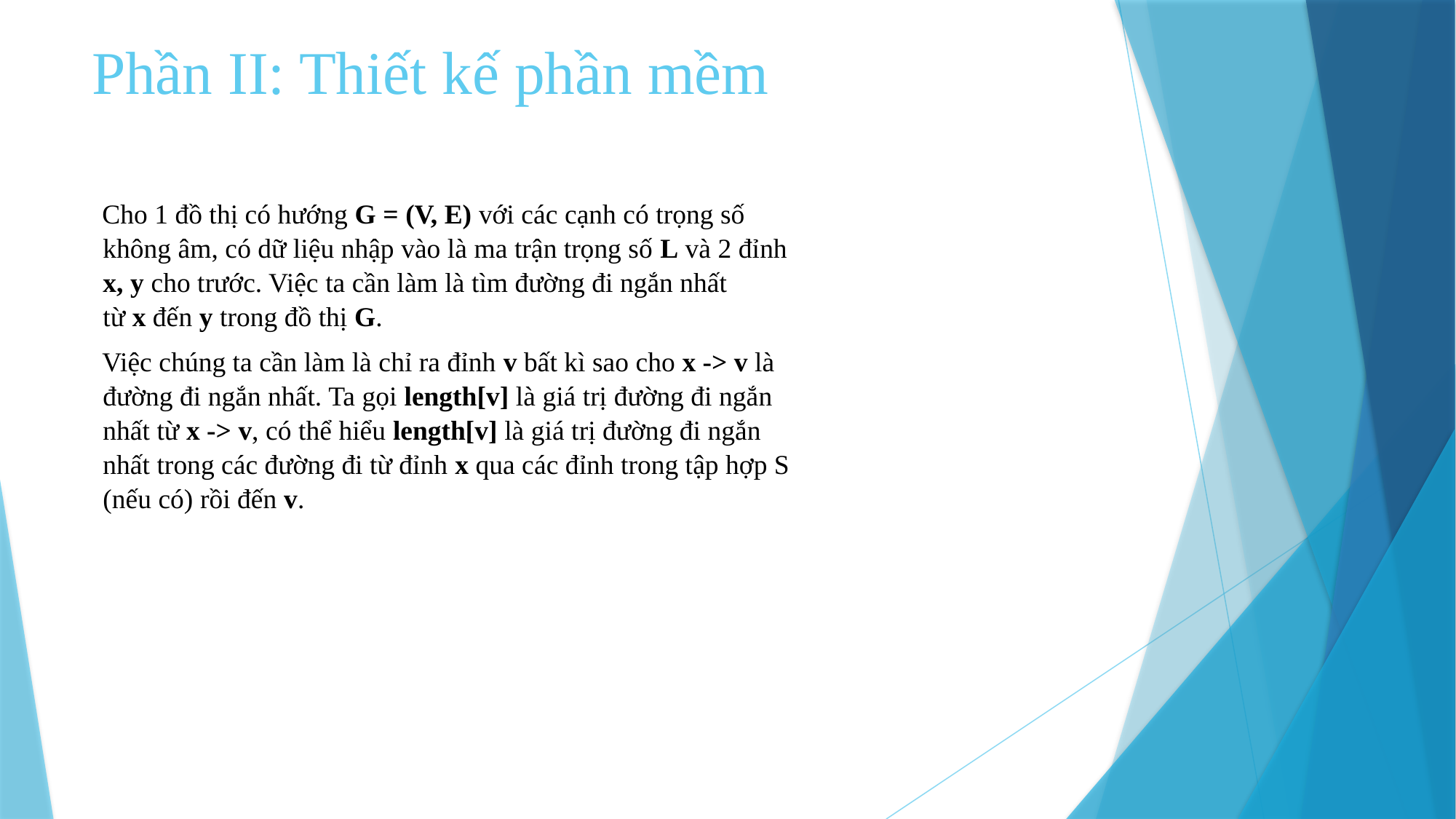

# Phần II: Thiết kế phần mềm
Cho 1 đồ thị có hướng G = (V, E) với các cạnh có trọng số không âm, có dữ liệu nhập vào là ma trận trọng số L và 2 đỉnh x, y cho trước. Việc ta cần làm là tìm đường đi ngắn nhất từ x đến y trong đồ thị G.
Việc chúng ta cần làm là chỉ ra đỉnh v bất kì sao cho x -> v là đường đi ngắn nhất. Ta gọi length[v] là giá trị đường đi ngắn nhất từ x -> v, có thể hiểu length[v] là giá trị đường đi ngắn nhất trong các đường đi từ đỉnh x qua các đỉnh trong tập hợp S (nếu có) rồi đến v.